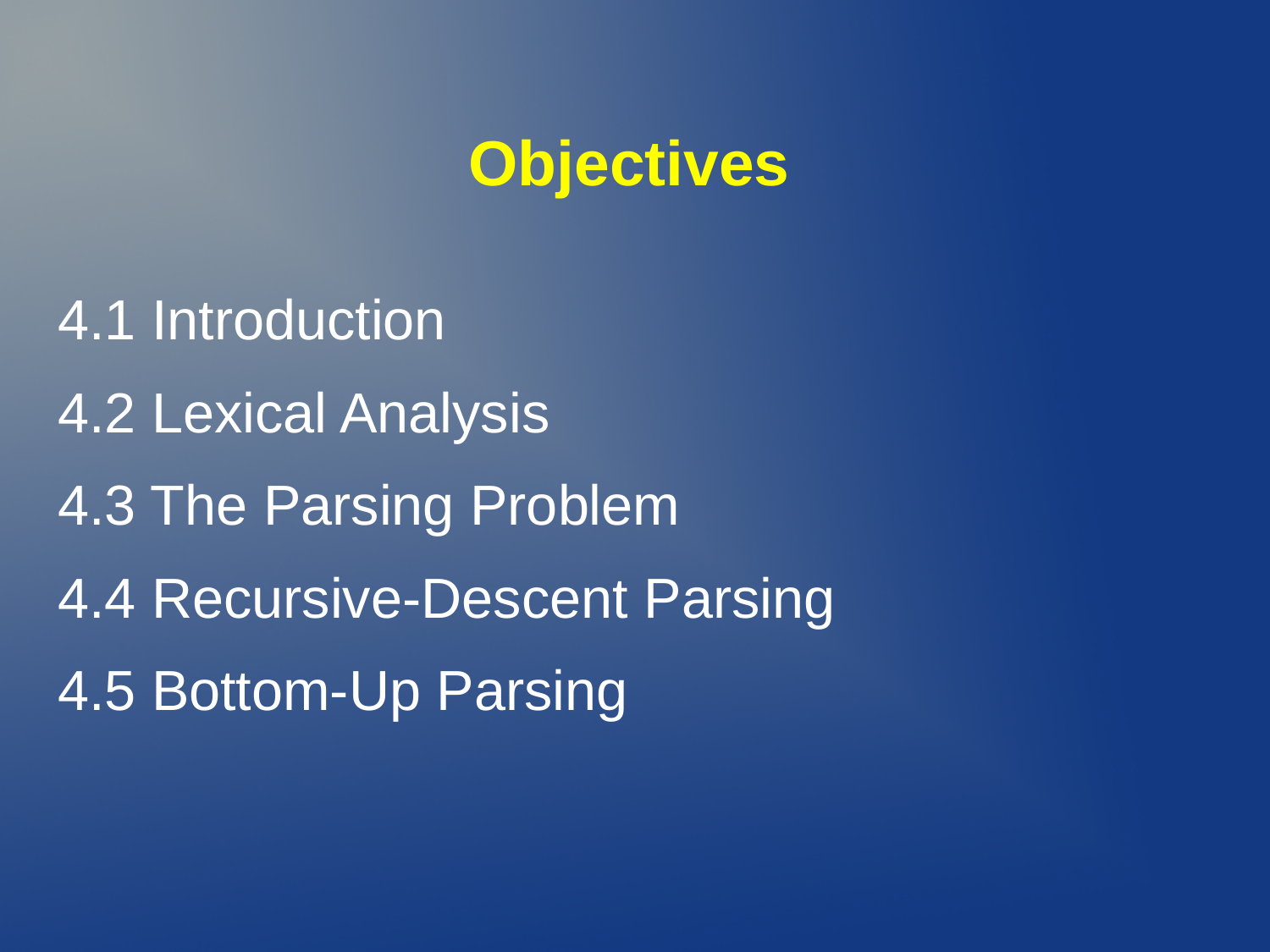

# Objectives
4.1 Introduction
4.2 Lexical Analysis
4.3 The Parsing Problem
4.4 Recursive-Descent Parsing
4.5 Bottom-Up Parsing